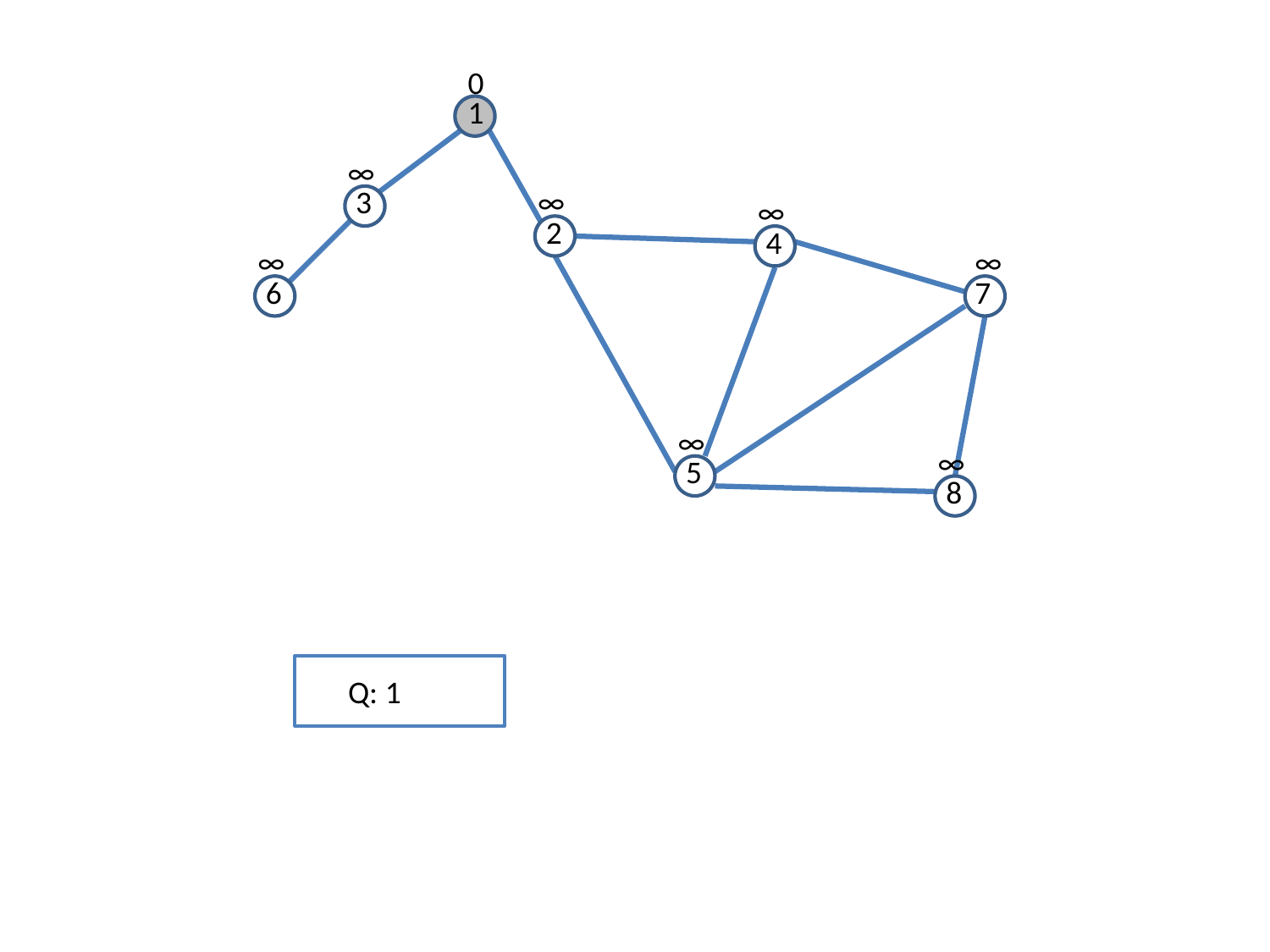

0
1

∞
3
∞

∞
2

4

∞
∞
6
7

∞
∞
5

8

Q: 1